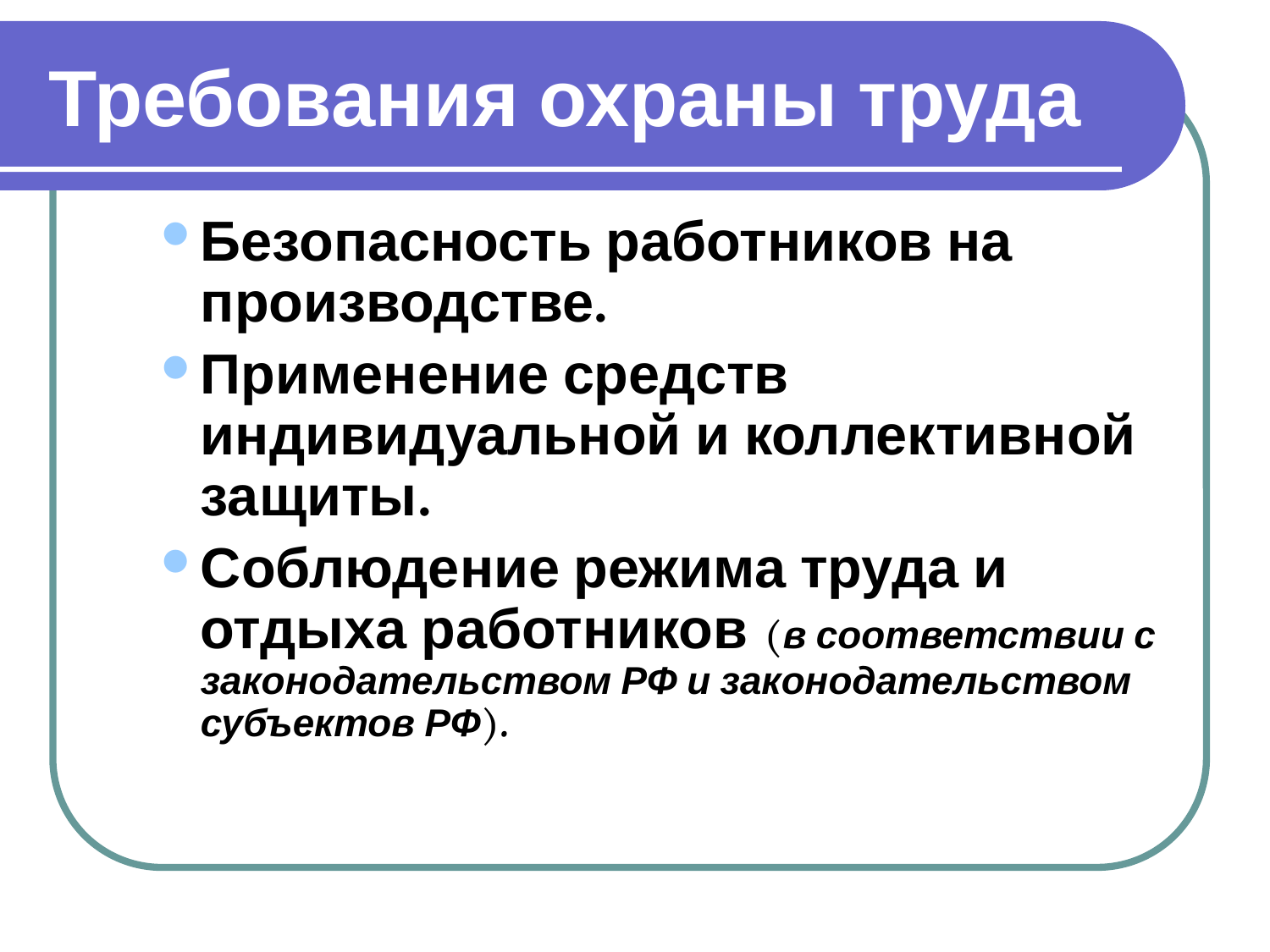

# Требования охраны труда

Безопасность работников на производстве.
Применение средств индивидуальной и коллективной защиты.
Соблюдение режима труда и отдыха работников (в соответствии с законодательством РФ и законодательством субъектов РФ).